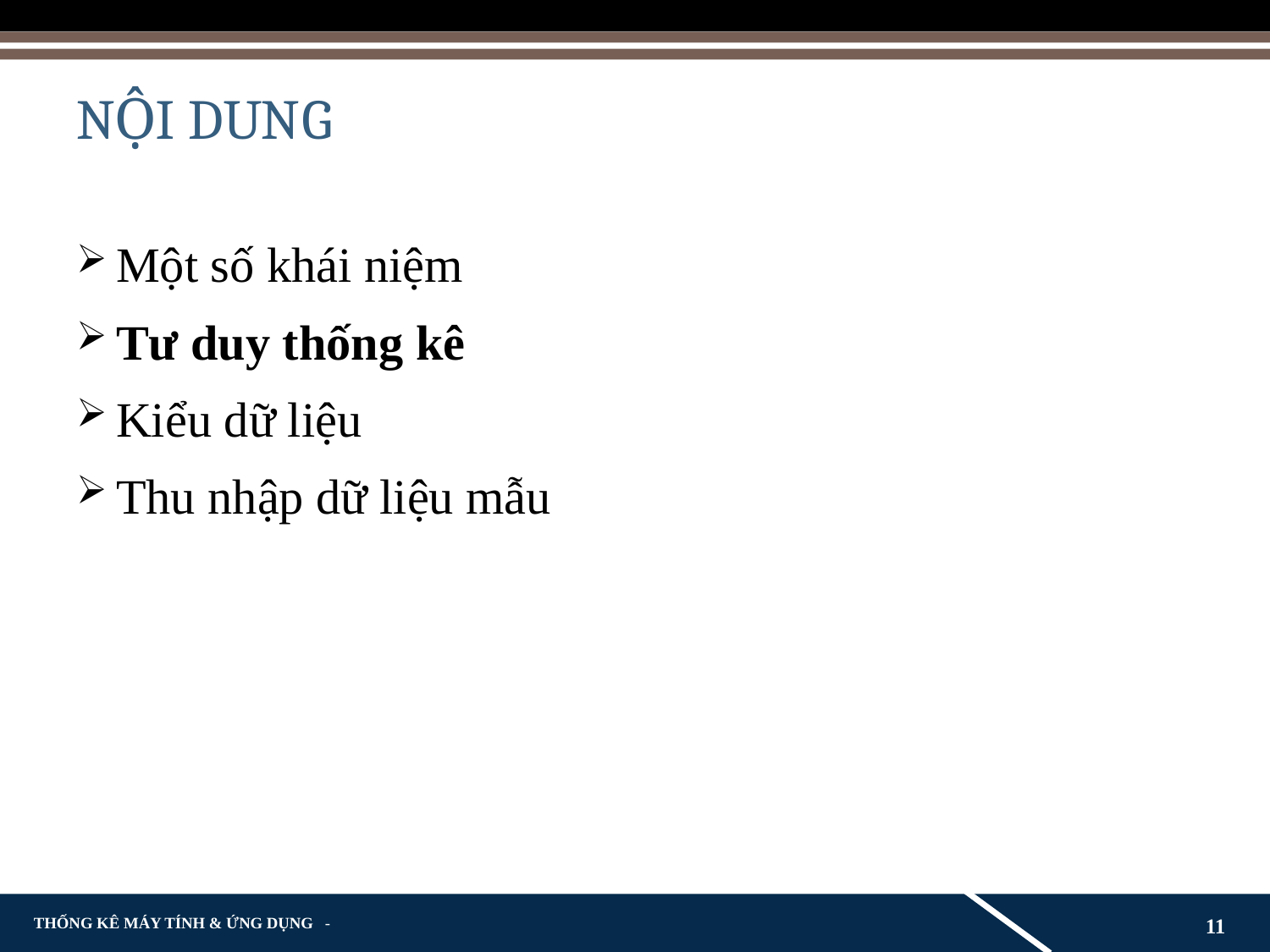

# NỘI DUNG
Một số khái niệm
Tư duy thống kê
Kiểu dữ liệu
Thu nhập dữ liệu mẫu

11